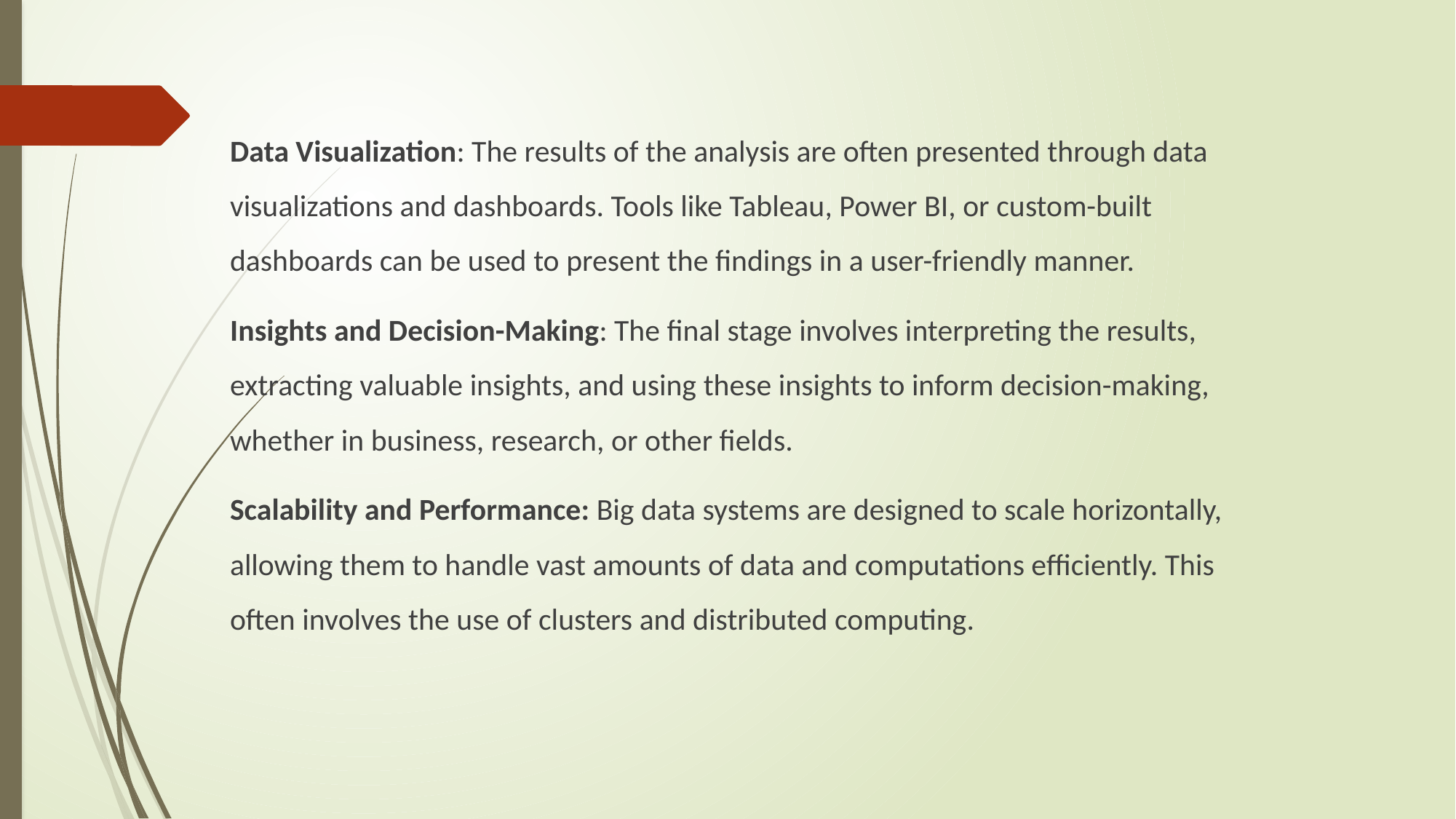

Data Visualization: The results of the analysis are often presented through data visualizations and dashboards. Tools like Tableau, Power BI, or custom-built dashboards can be used to present the findings in a user-friendly manner.
Insights and Decision-Making: The final stage involves interpreting the results, extracting valuable insights, and using these insights to inform decision-making, whether in business, research, or other fields.
Scalability and Performance: Big data systems are designed to scale horizontally, allowing them to handle vast amounts of data and computations efficiently. This often involves the use of clusters and distributed computing.